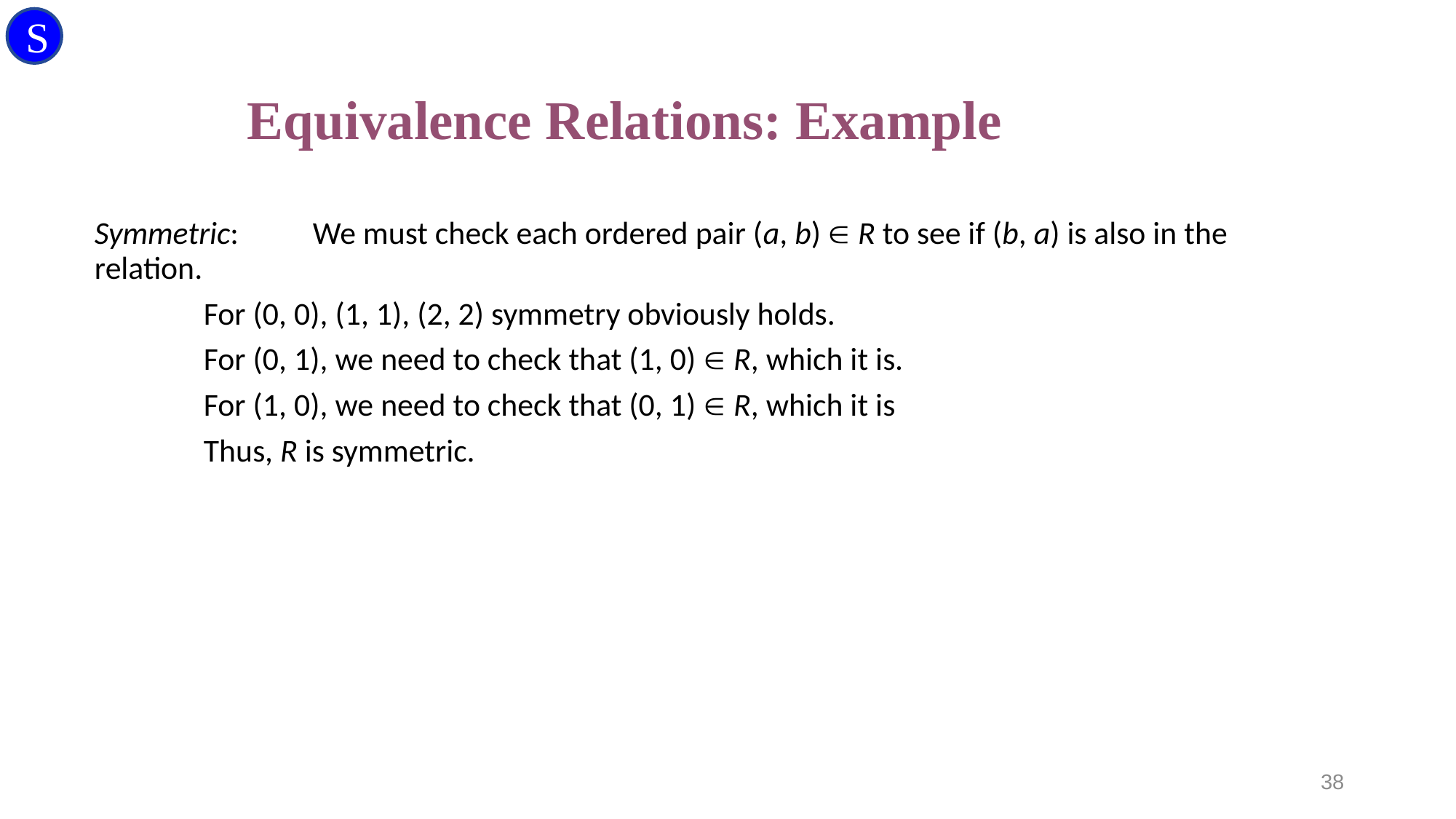

S
# Equivalence Relations: Example
Symmetric:	We must check each ordered pair (a, b) ∈ R to see if (b, a) is also in the relation.
	For (0, 0), (1, 1), (2, 2) symmetry obviously holds.
	For (0, 1), we need to check that (1, 0) ∈ R, which it is.
	For (1, 0), we need to check that (0, 1) ∈ R, which it is
	Thus, R is symmetric.
38